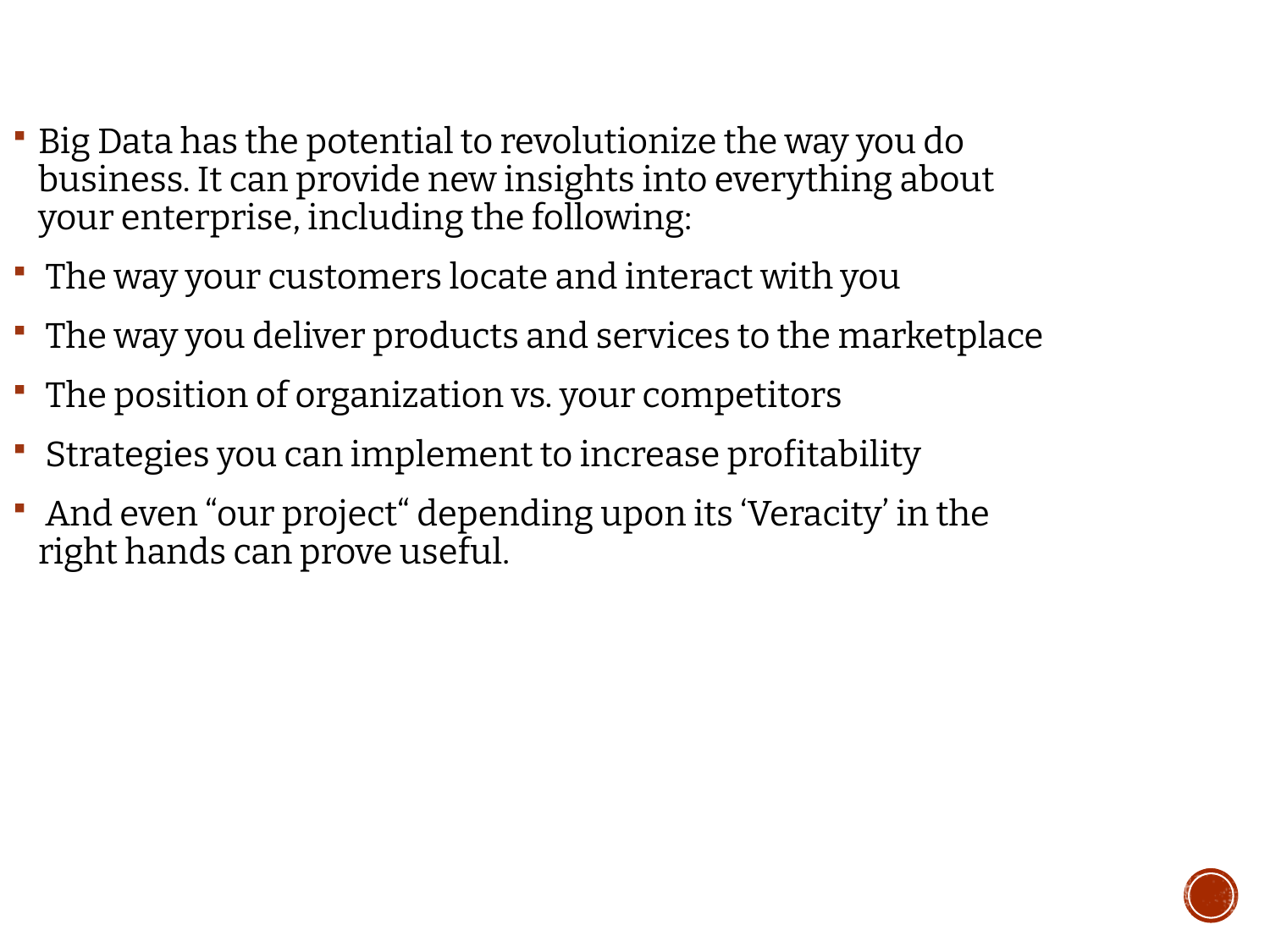

Big Data has the potential to revolutionize the way you do business. It can provide new insights into everything about your enterprise, including the following:
 The way your customers locate and interact with you
 The way you deliver products and services to the marketplace
 The position of organization vs. your competitors
 Strategies you can implement to increase profitability
 And even “our project“ depending upon its ‘Veracity’ in the right hands can prove useful.